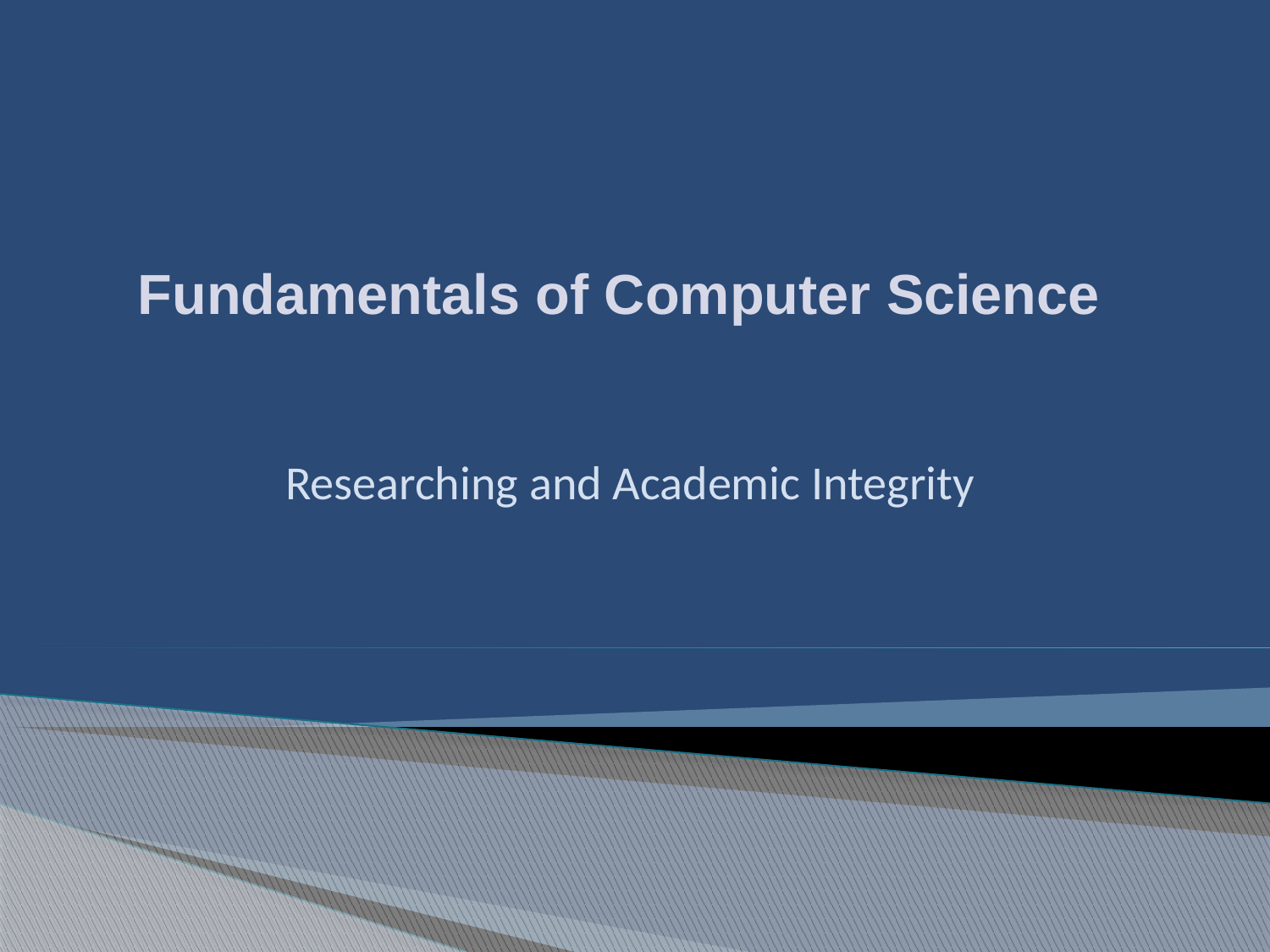

# Fundamentals of Computer Science
Researching and Academic Integrity